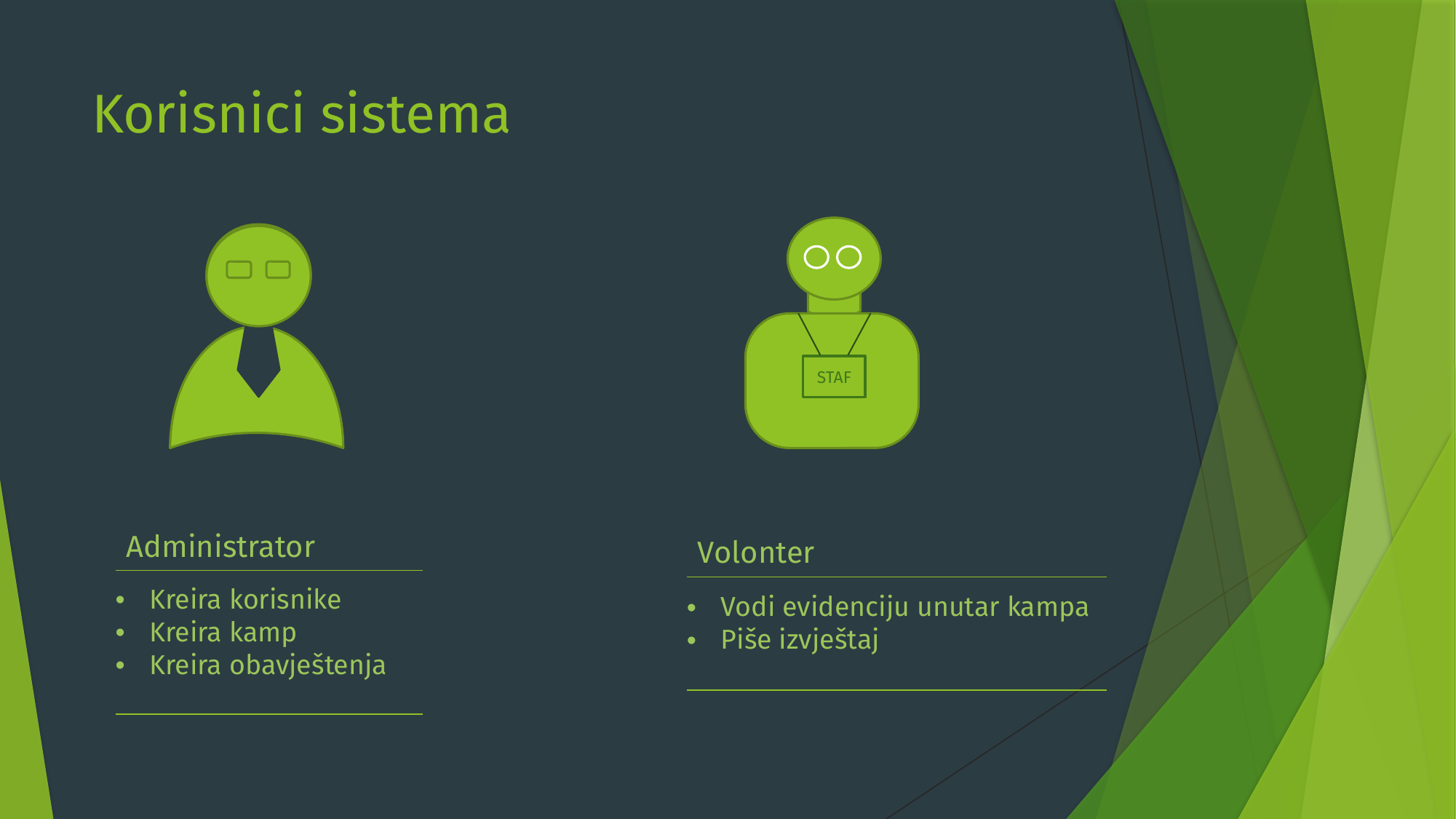

# Korisnici sistema

STAF
| Administrator |
| --- |
| Kreira korisnike Kreira kamp Kreira obavještenja |
| Volonter |
| --- |
| Vodi evidenciju unutar kampa Piše izvještaj |